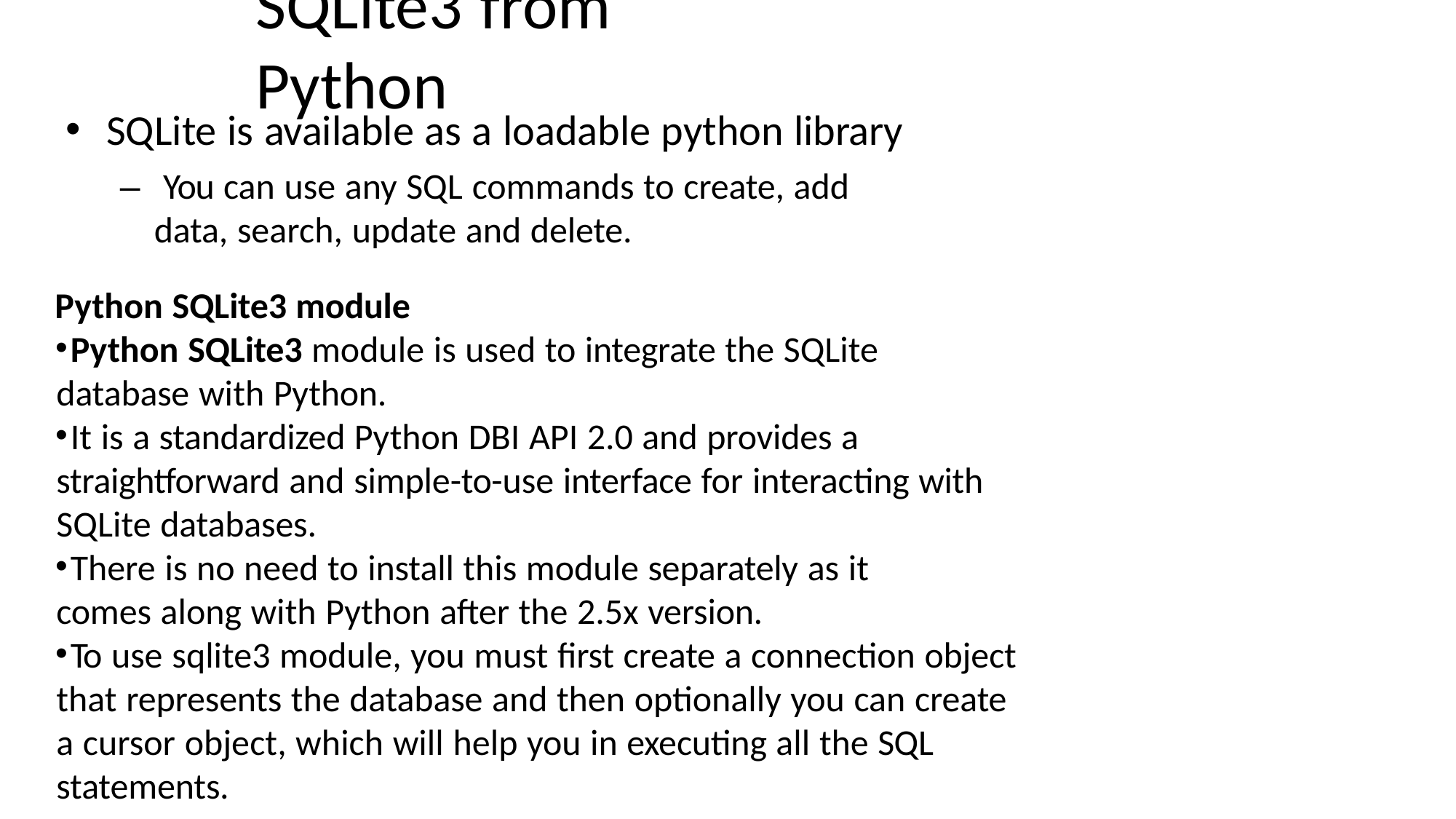

# SQLite3 from Python
SQLite is available as a loadable python library
– You can use any SQL commands to create, add data, search, update and delete.
Python SQLite3 module
	Python SQLite3 module is used to integrate the SQLite database with Python.
	It is a standardized Python DBI API 2.0 and provides a straightforward and simple-to-use interface for interacting with SQLite databases.
	There is no need to install this module separately as it comes along with Python after the 2.5x version.
	To use sqlite3 module, you must first create a connection object that represents the database and then optionally you can create a cursor object, which will help you in executing all the SQL statements.